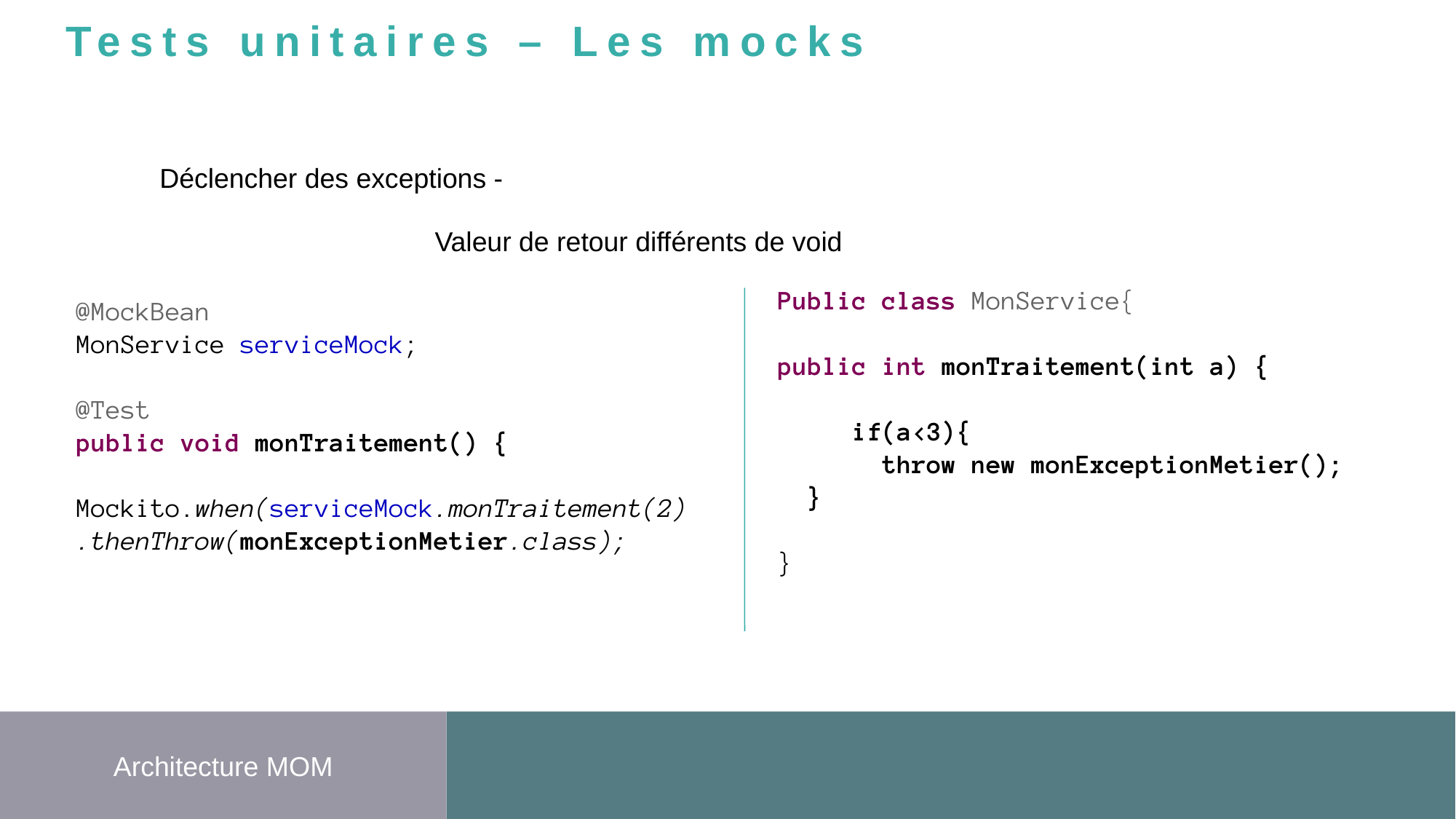

Tests unitaires – Les mocks
Déclencher des exceptions -
Valeur de retour différents de void
Public class MonService{

public int monTraitement(int a) {

     if(a<3){
       throw new monExceptionMetier();
  }

}

@MockBean
MonService serviceMock;

@Test
public void monTraitement() {

Mockito.when(serviceMock.monTraitement(2).thenThrow(monExceptionMetier.class);
Architecture MOM